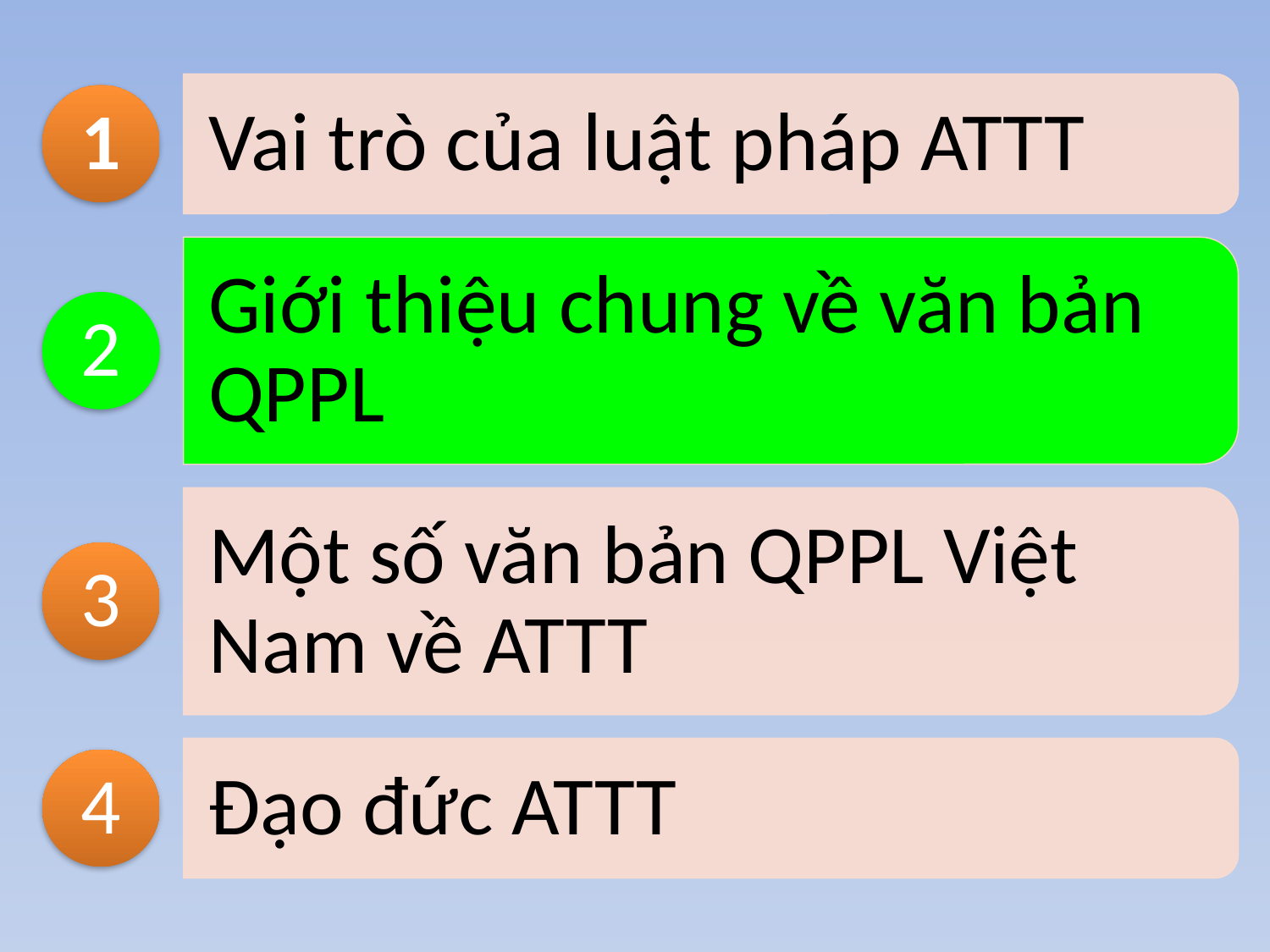

Vai trò của luật pháp ATTT
1
Giới thiệu chung về văn bản QPPL
2
Một số văn bản QPPL Việt Nam về ATTT
3
Đạo đức ATTT
4